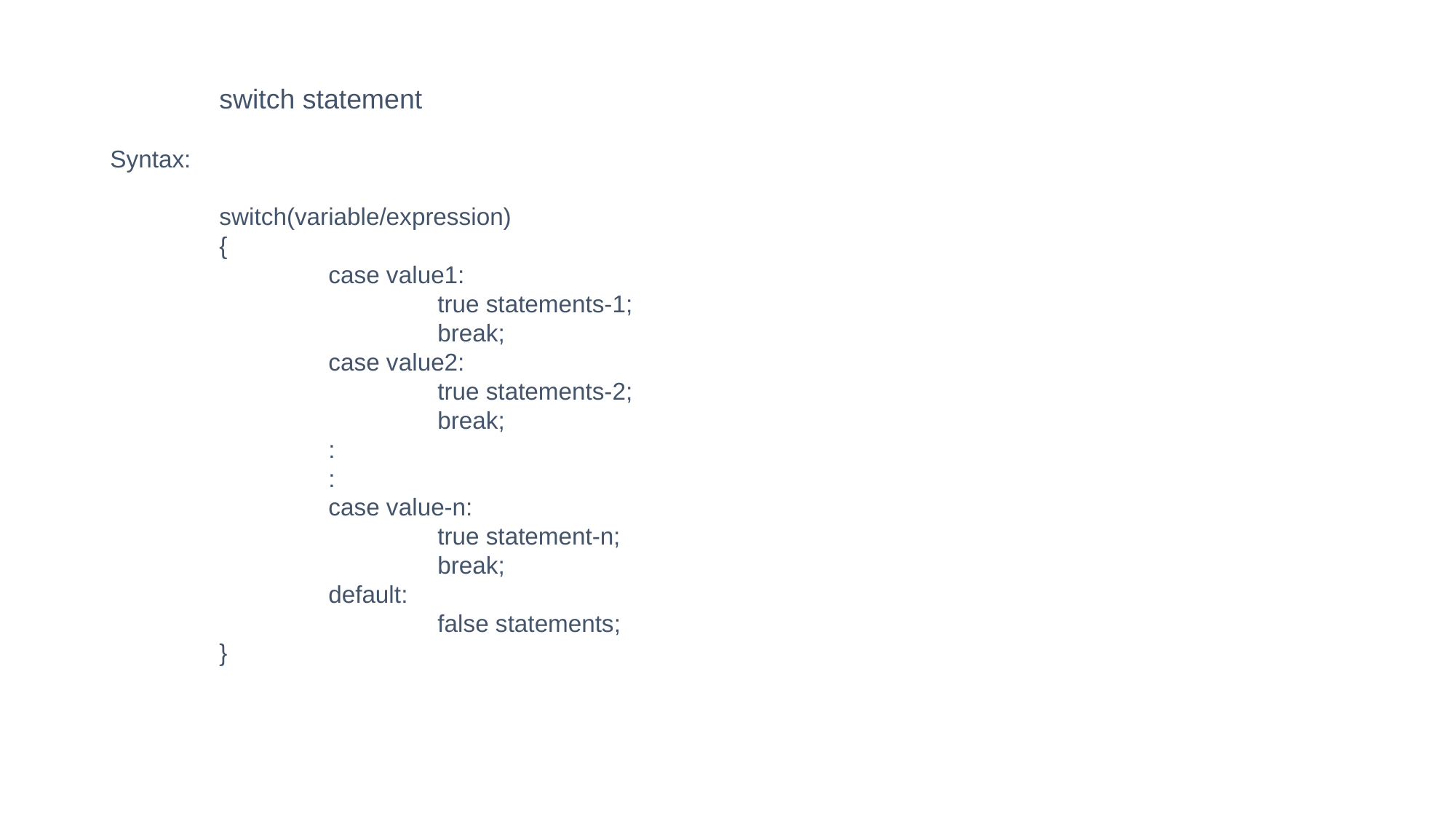

switch statement

Syntax:

	switch(variable/expression)
	{
		case value1:
			true statements-1;
			break;
		case value2:
			true statements-2;
			break;
		:
		:
		case value-n:
			true statement-n;
			break;
		default:
			false statements;
	}